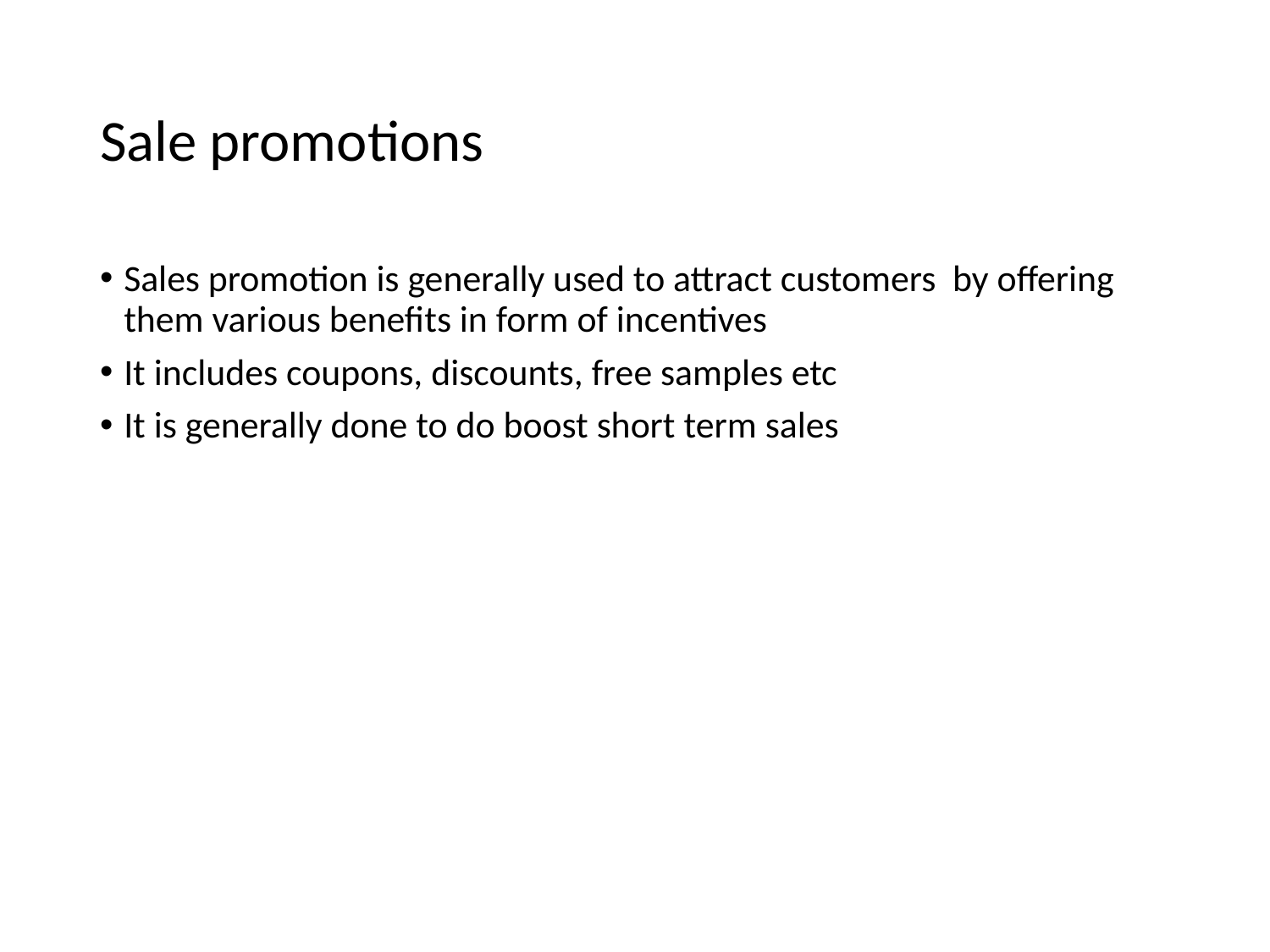

# Sale promotions
Sales promotion is generally used to attract customers  by offering them various benefits in form of incentives
It includes coupons, discounts, free samples etc
It is generally done to do boost short term sales